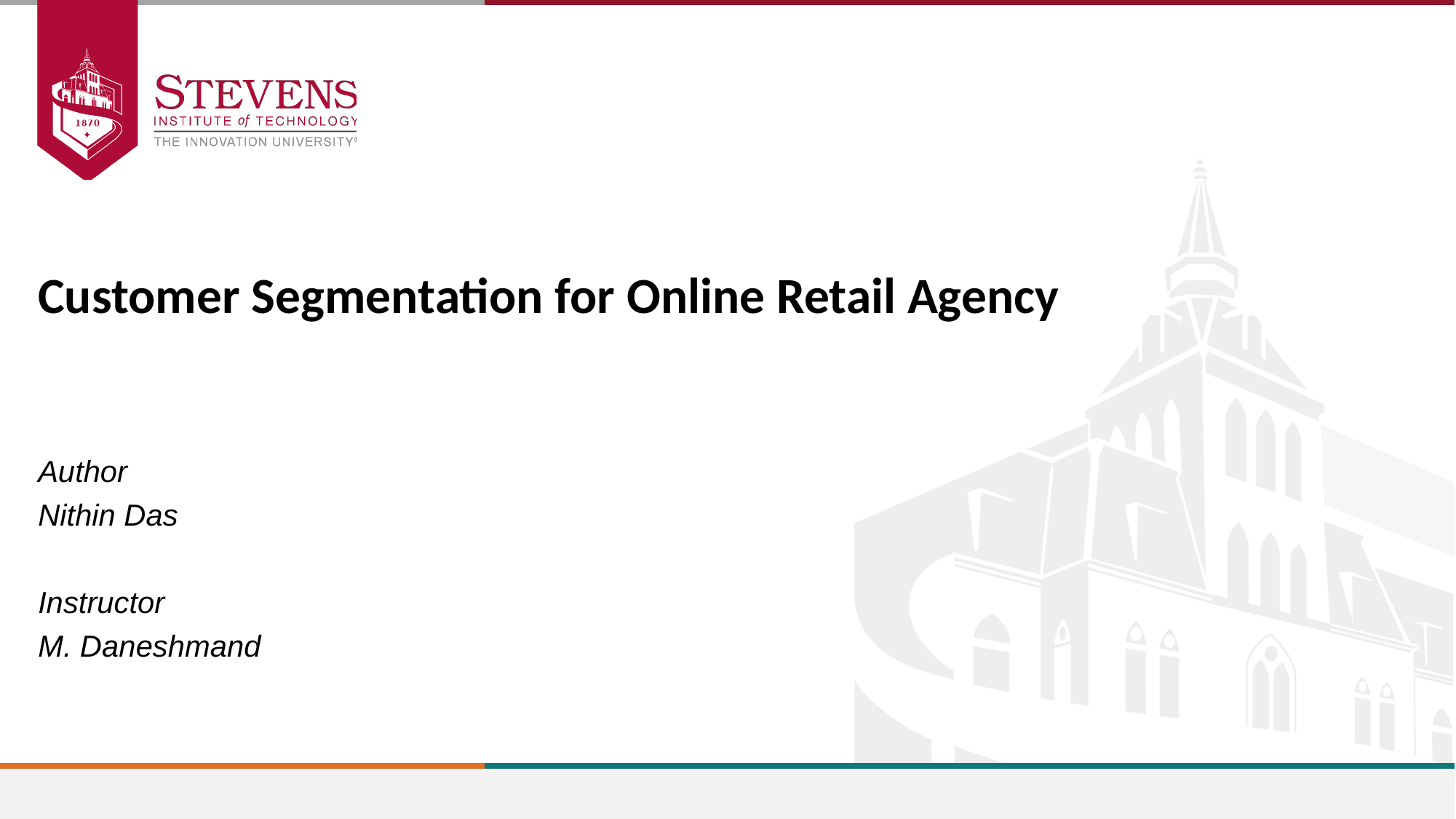

Customer Segmentation for Online Retail Agency
Author
Nithin Das
Instructor
M. Daneshmand